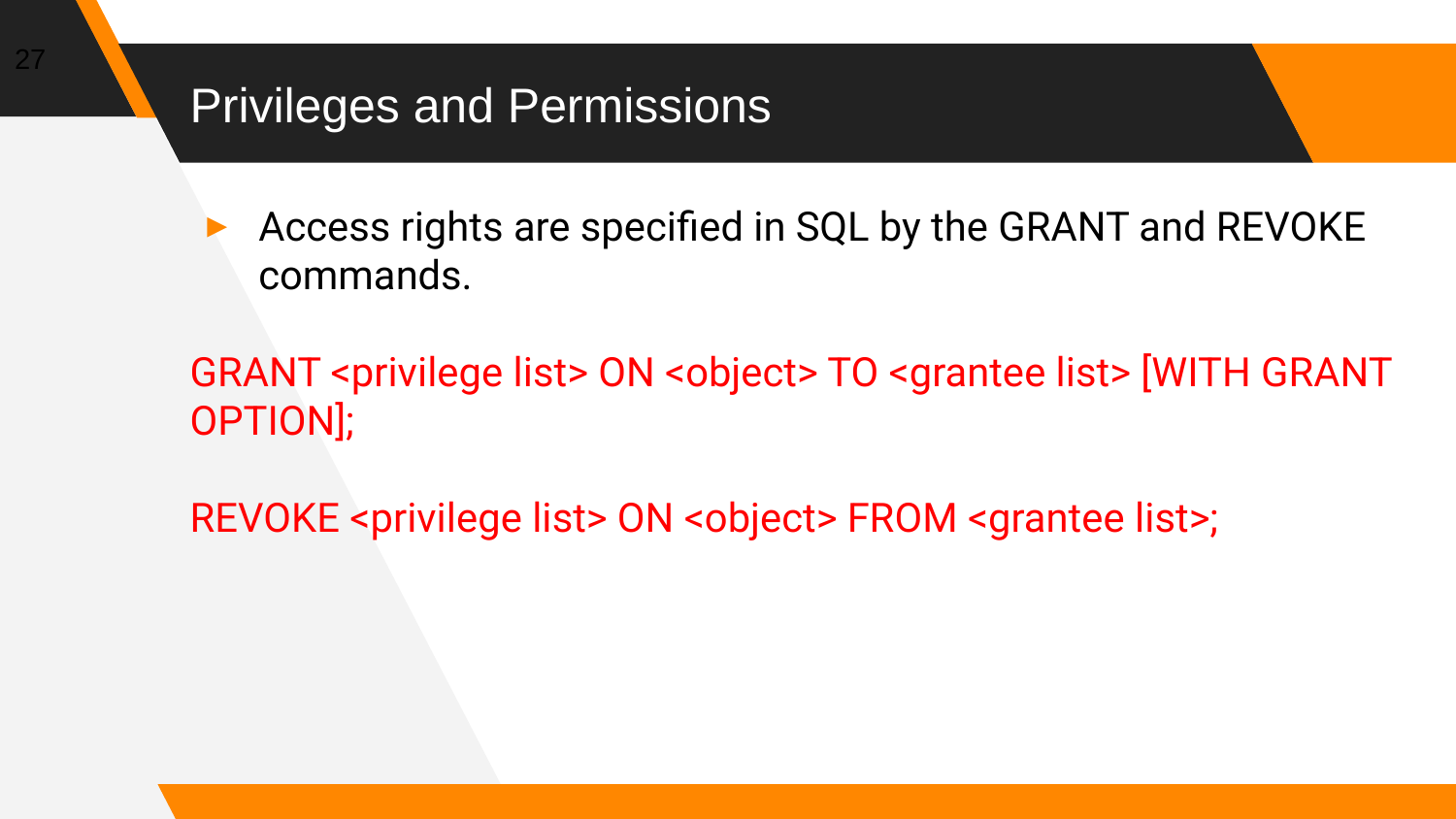

27
# Privileges and Permissions
Access rights are specified in SQL by the GRANT and REVOKE commands.

GRANT <privilege list> ON <object> TO <grantee list> [WITH GRANT OPTION];

REVOKE <privilege list> ON <object> FROM <grantee list>;